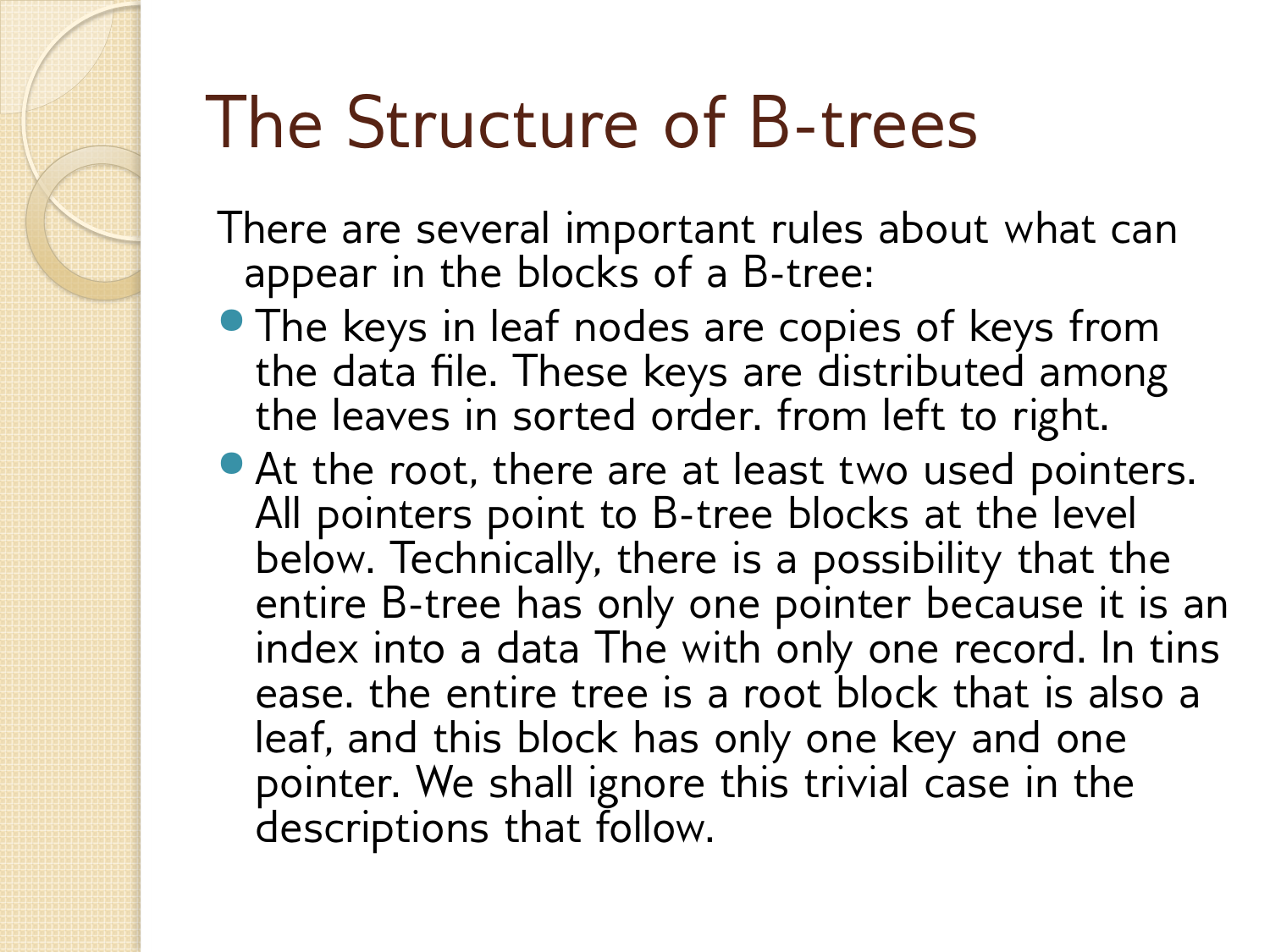

# The Structure of B-trees
There are several important rules about what can appear in the blocks of a B-tree:
The keys in leaf nodes are copies of keys from the data file. These keys are distributed among the leaves in sorted order. from left to right.
At the root, there are at least two used pointers. All pointers point to B-tree blocks at the level below. Technically, there is a possibility that the entire B-tree has only one pointer because it is an index into a data The with only one record. In tins ease. the entire tree is a root block that is also a leaf, and this block has only one key and one pointer. We shall ignore this trivial case in the descriptions that follow.